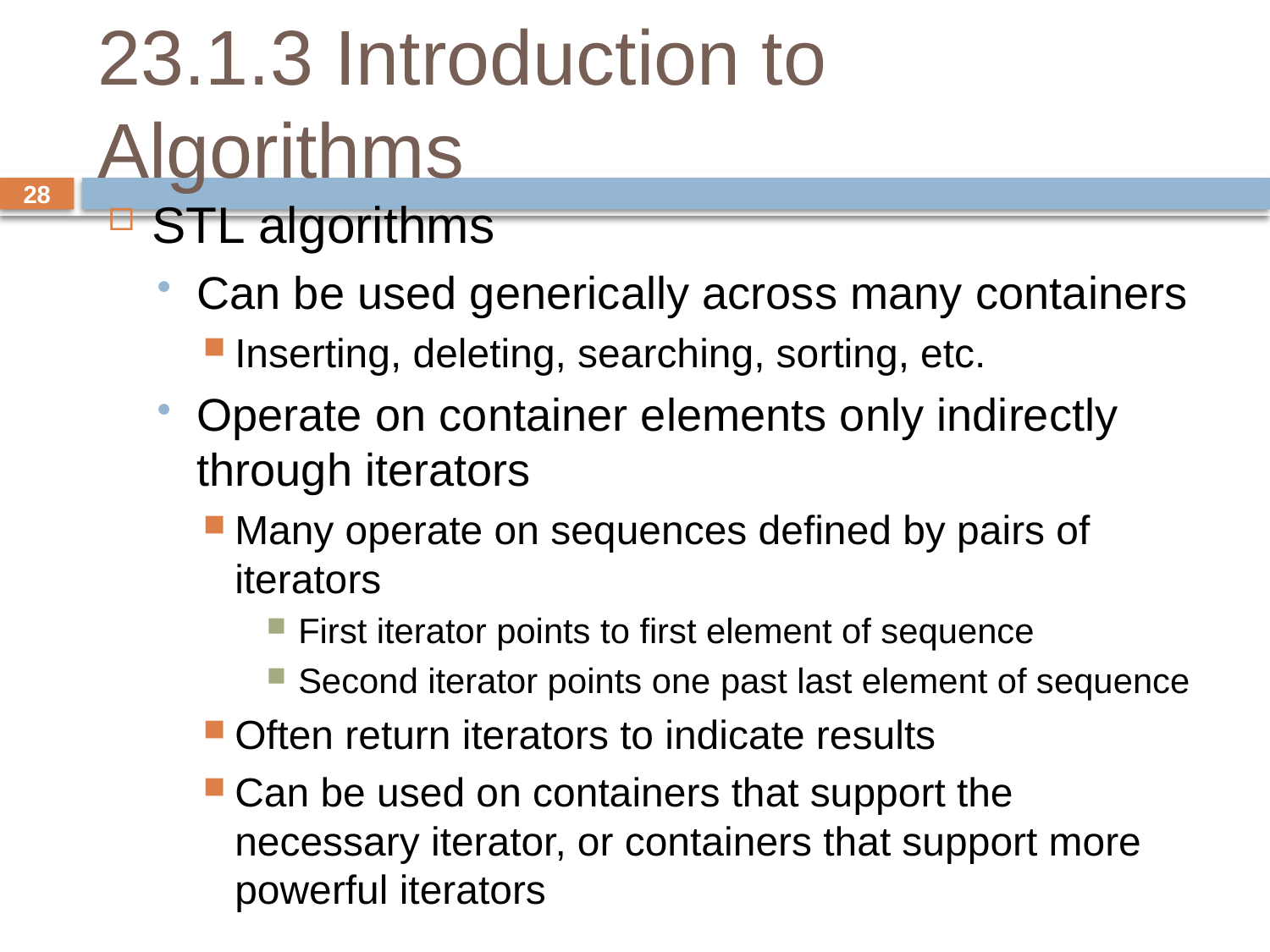

# 23.1.3 Introduction to Algorithms
STL algorithms
Can be used generically across many containers
Inserting, deleting, searching, sorting, etc.
Operate on container elements only indirectly through iterators
Many operate on sequences defined by pairs of iterators
First iterator points to first element of sequence
Second iterator points one past last element of sequence
Often return iterators to indicate results
Can be used on containers that support the necessary iterator, or containers that support more powerful iterators
28